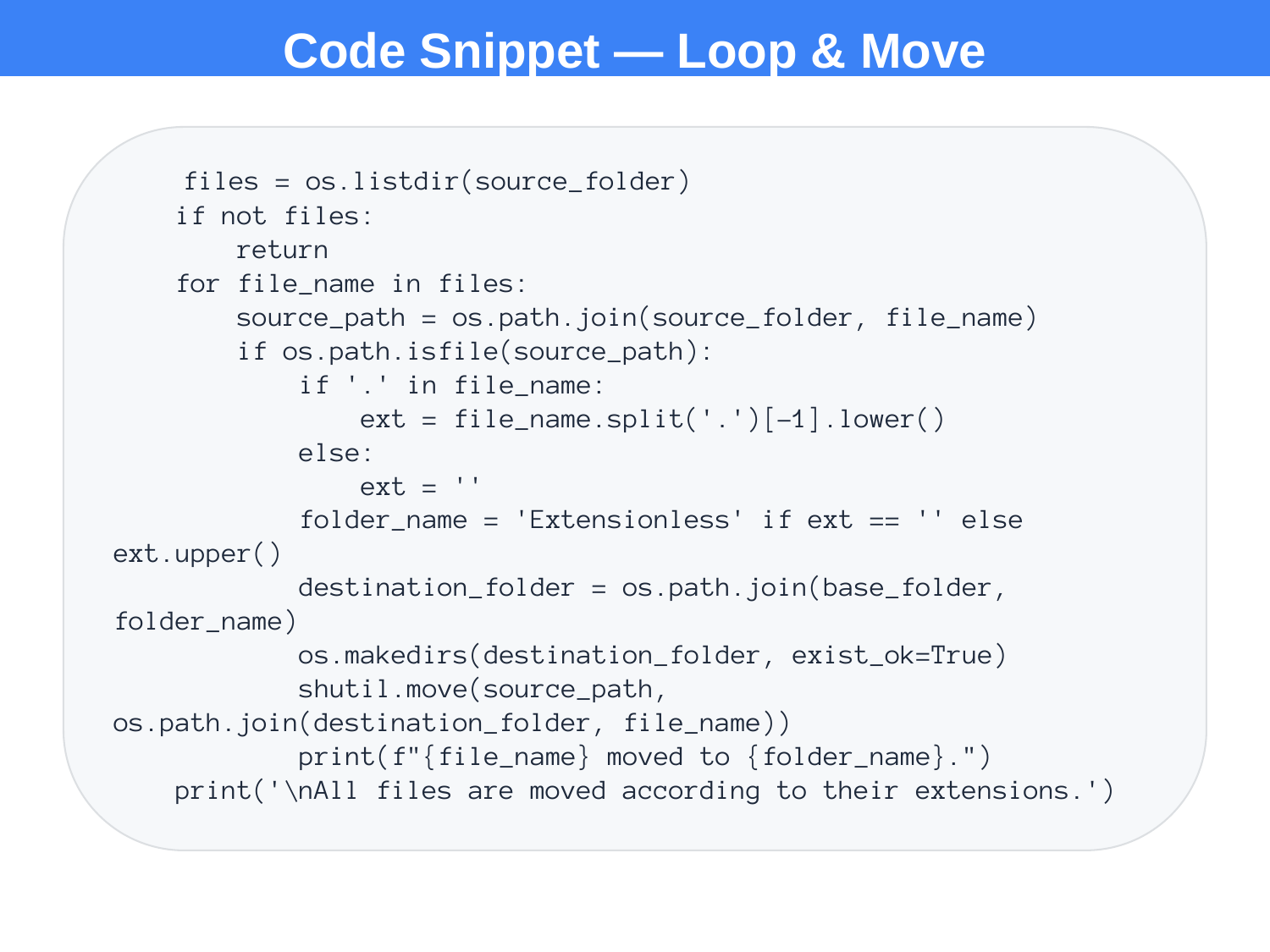

Code Snippet — Loop & Move

    files = os.listdir(source_folder)
    if not files:
        return
    for file_name in files:
        source_path = os.path.join(source_folder, file_name)
        if os.path.isfile(source_path):
            if '.' in file_name:
                ext = file_name.split('.')[-1].lower()
            else:
                ext = ''
            folder_name = 'Extensionless' if ext == '' else ext.upper()
            destination_folder = os.path.join(base_folder, folder_name)
            os.makedirs(destination_folder, exist_ok=True)
            shutil.move(source_path, os.path.join(destination_folder, file_name))
            print(f"{file_name} moved to {folder_name}.")
    print('\nAll files are moved according to their extensions.')